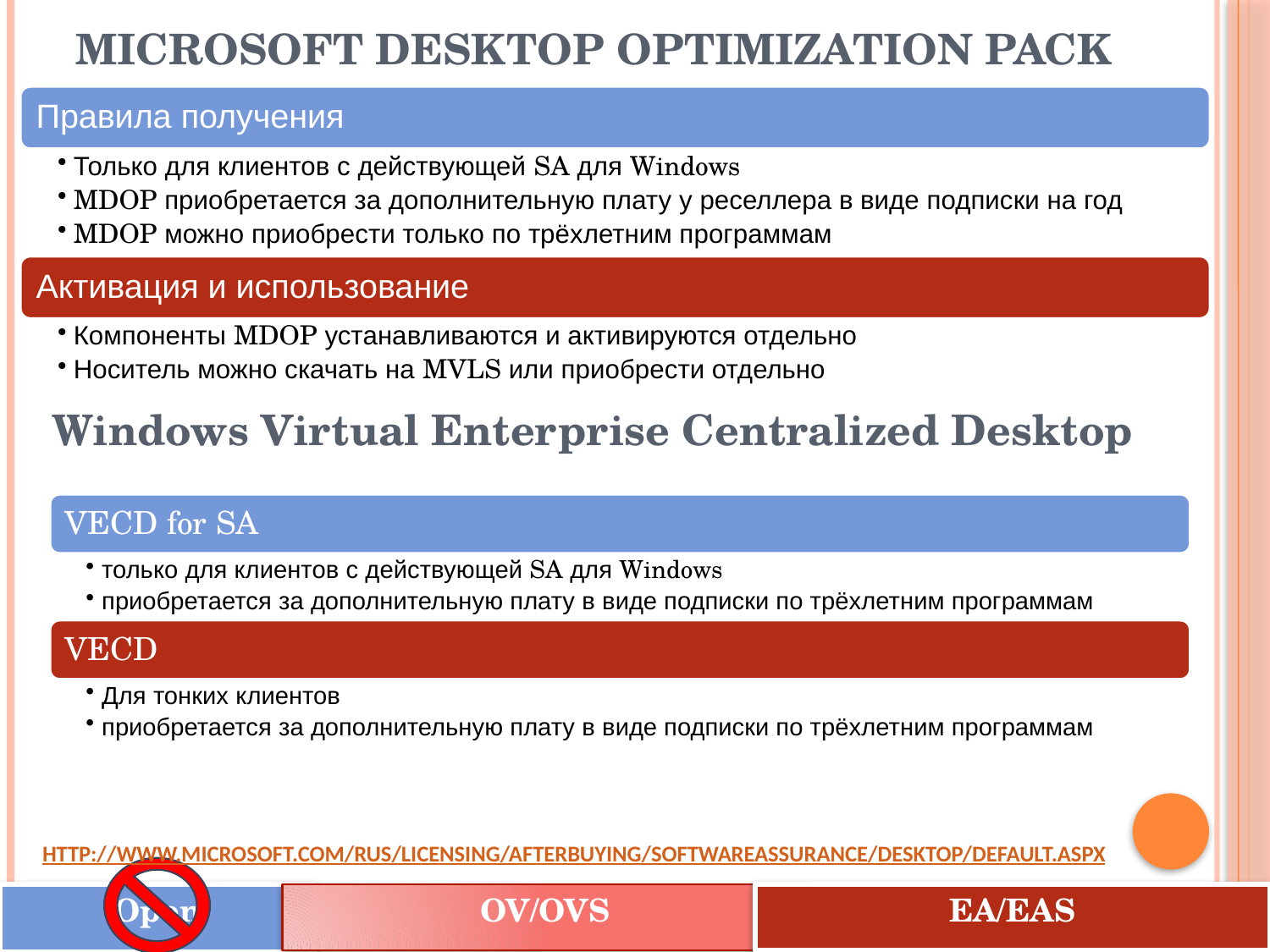

# Microsoft Desktop Optimization Pack
Правила получения
Только для клиентов с действующей SA для Windows
MDOP приобретается за дополнительную плату у реселлера в виде подписки на год
MDOP можно приобрести только по трёхлетним программам
Активация и использование
Компоненты MDOP устанавливаются и активируются отдельно
Носитель можно скачать на MVLS или приобрести отдельно
Windows Virtual Enterprise Centralized Desktop

VECD for SA
только для клиентов с действующей SA для Windows
приобретается за дополнительную плату в виде подписки по трёхлетним программам
VECD
Для тонких клиентов
приобретается за дополнительную плату в виде подписки по трёхлетним программам
http://www.microsoft.com/rus/licensing/afterbuying/softwareassurance/desktop/default.aspx

Open
OV/OVS
EA/EAS